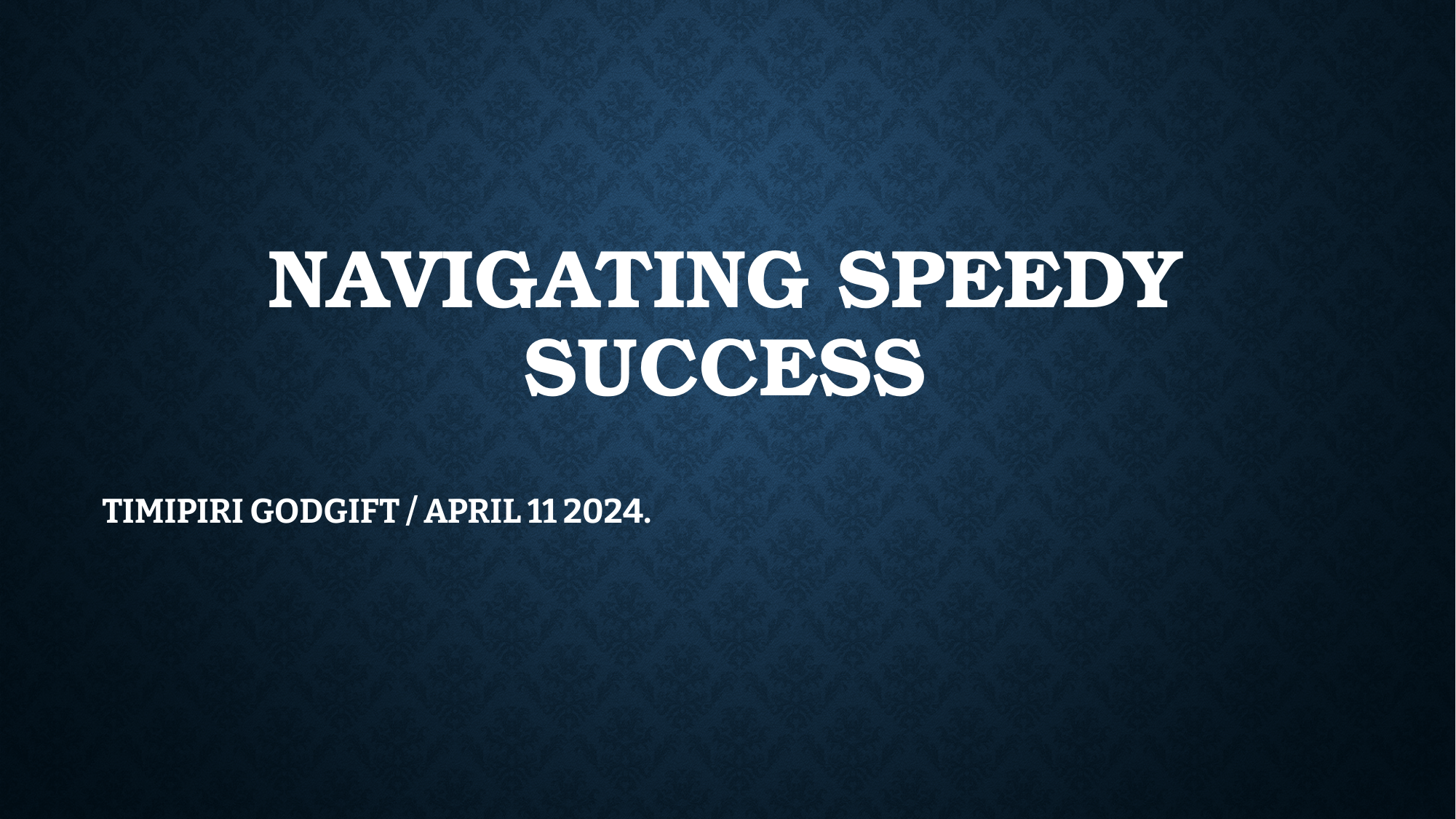

# NAVIGATING SPEEDY SUCCESS

TIMIPIRI GODGIFT / APRIL 11 2024.